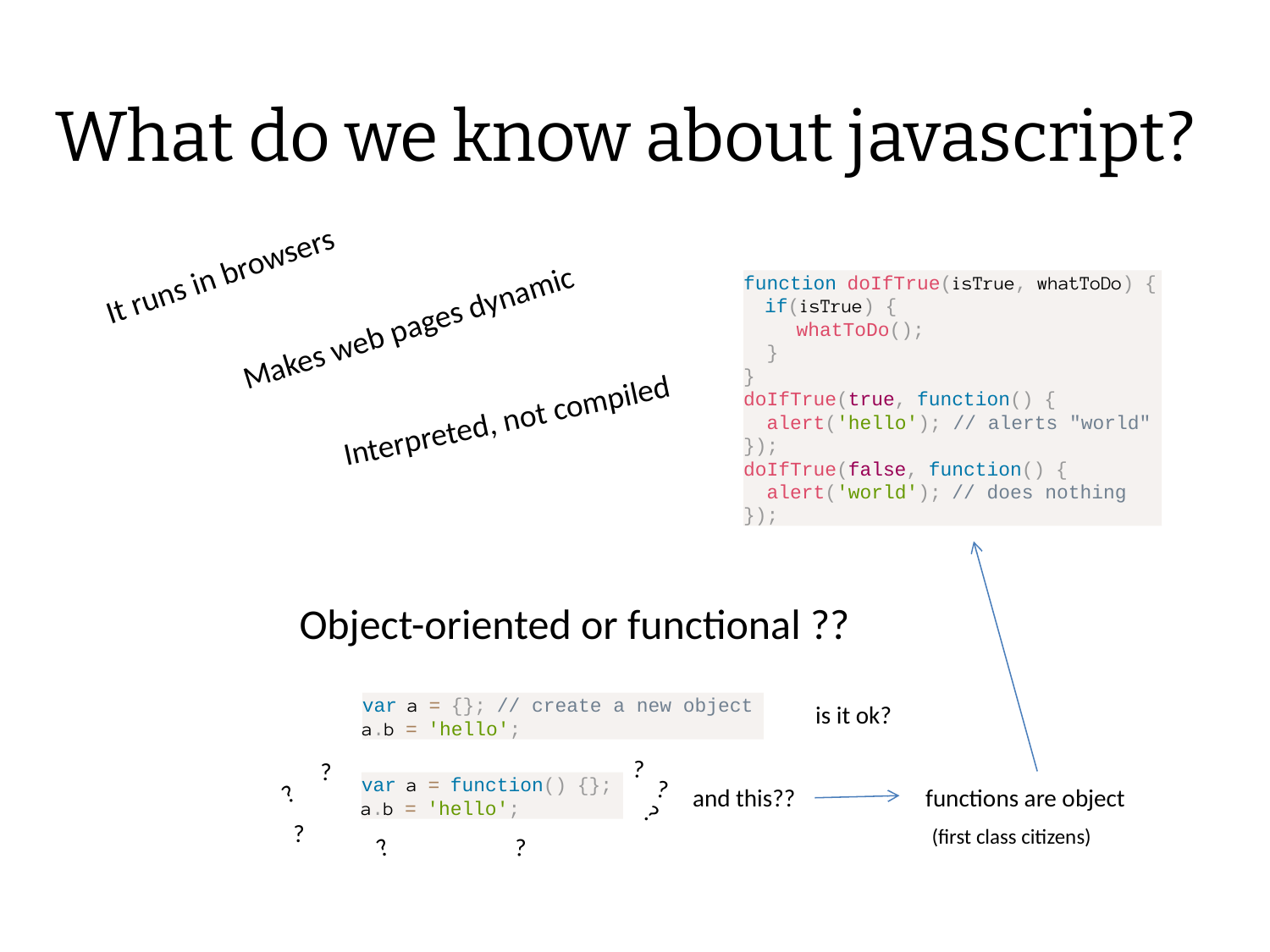

What do we know about javascript?
It runs in browsers
function doIfTrue(isTrue, whatToDo) {
  if(isTrue) {
     whatToDo();
  }
}
doIfTrue(true, function() {
  alert('hello'); // alerts "world"
});
doIfTrue(false, function() {
  alert('world'); // does nothing
});
Makes web pages dynamic
Interpreted, not compiled
Object-oriented or functional ??
var a = {}; // create a new object
a.b = 'hello';
is it ok?
?
?
?
?
var a = function() {};
a.b = 'hello';
functions are object
and this??
?
?
(first class citizens)
?
?